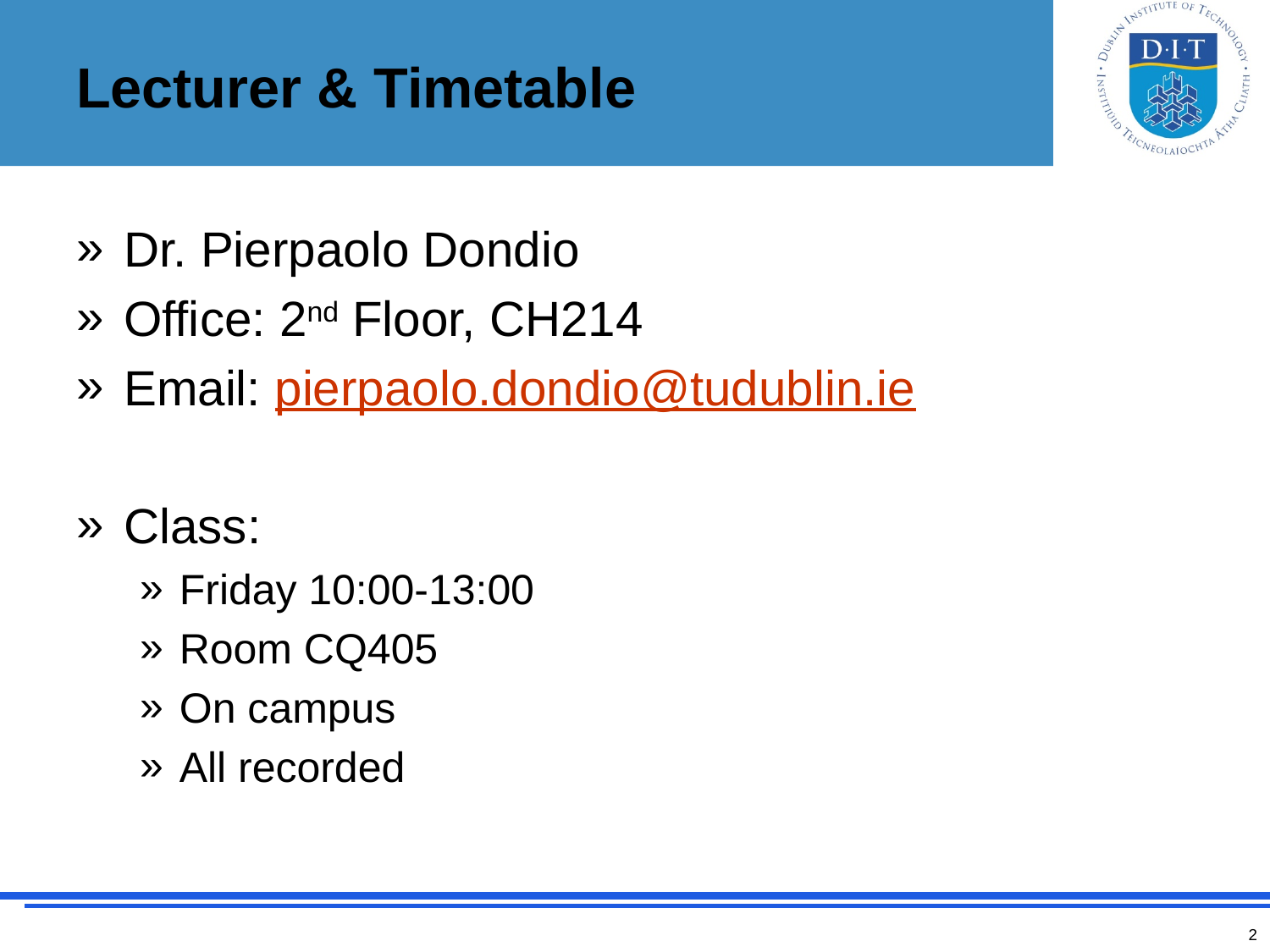

# Lecturer & Timetable
Dr. Pierpaolo Dondio
Office: 2nd Floor, CH214
Email: pierpaolo.dondio@tudublin.ie

Class:
Friday 10:00-13:00
Room CQ405
On campus
All recorded

2